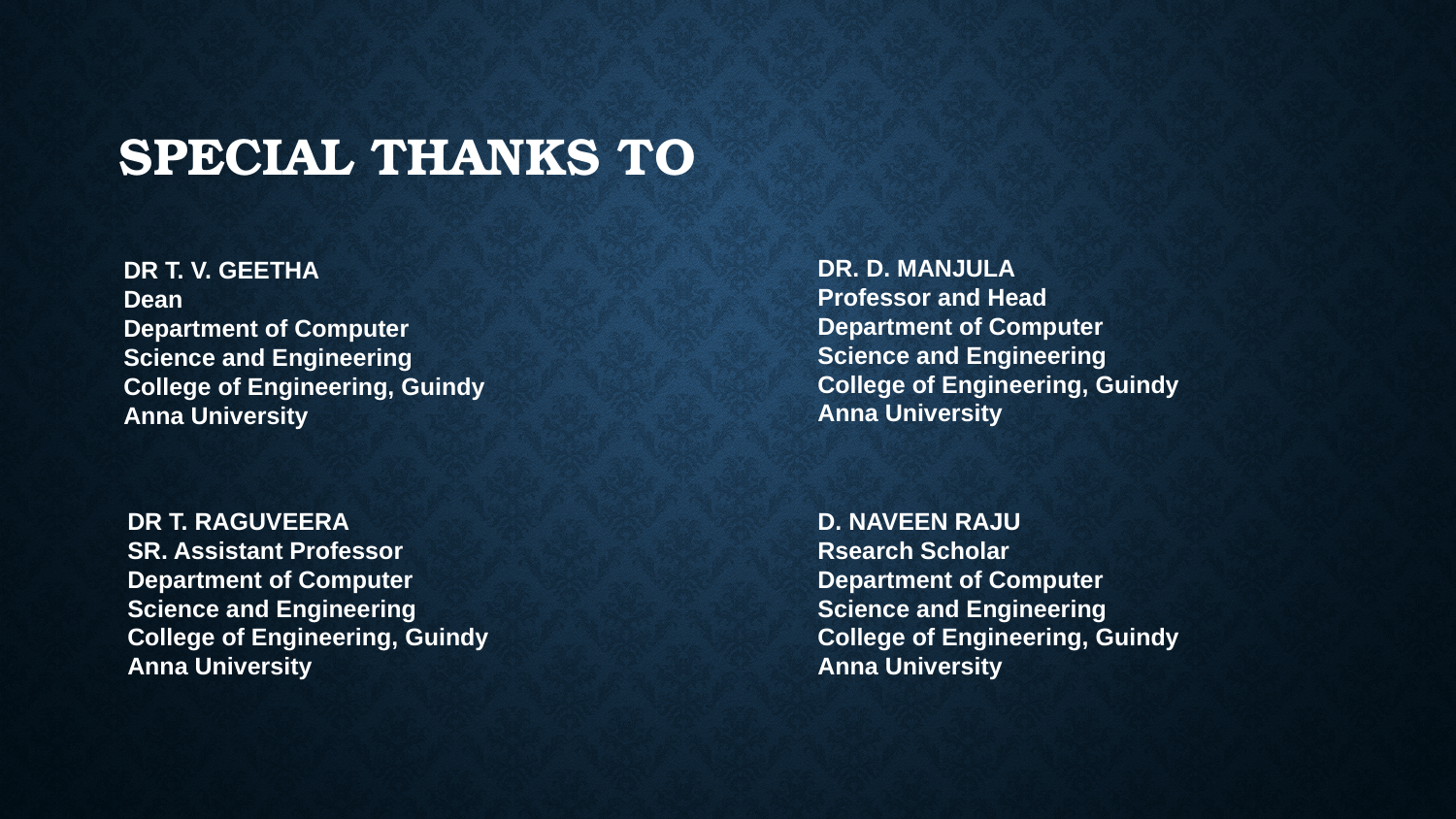

# SPECIAL THANKS TO

DR. D. MANJULA
Professor and Head
Department of Computer
Science and Engineering
College of Engineering, Guindy
Anna University

DR T. V. GEETHA
Dean
Department of Computer
Science and Engineering
College of Engineering, Guindy
Anna University

DR T. RAGUVEERA
SR. Assistant Professor
Department of Computer
Science and Engineering
College of Engineering, Guindy
Anna University

D. NAVEEN RAJU
Rsearch Scholar
Department of Computer
Science and Engineering
College of Engineering, Guindy
Anna University